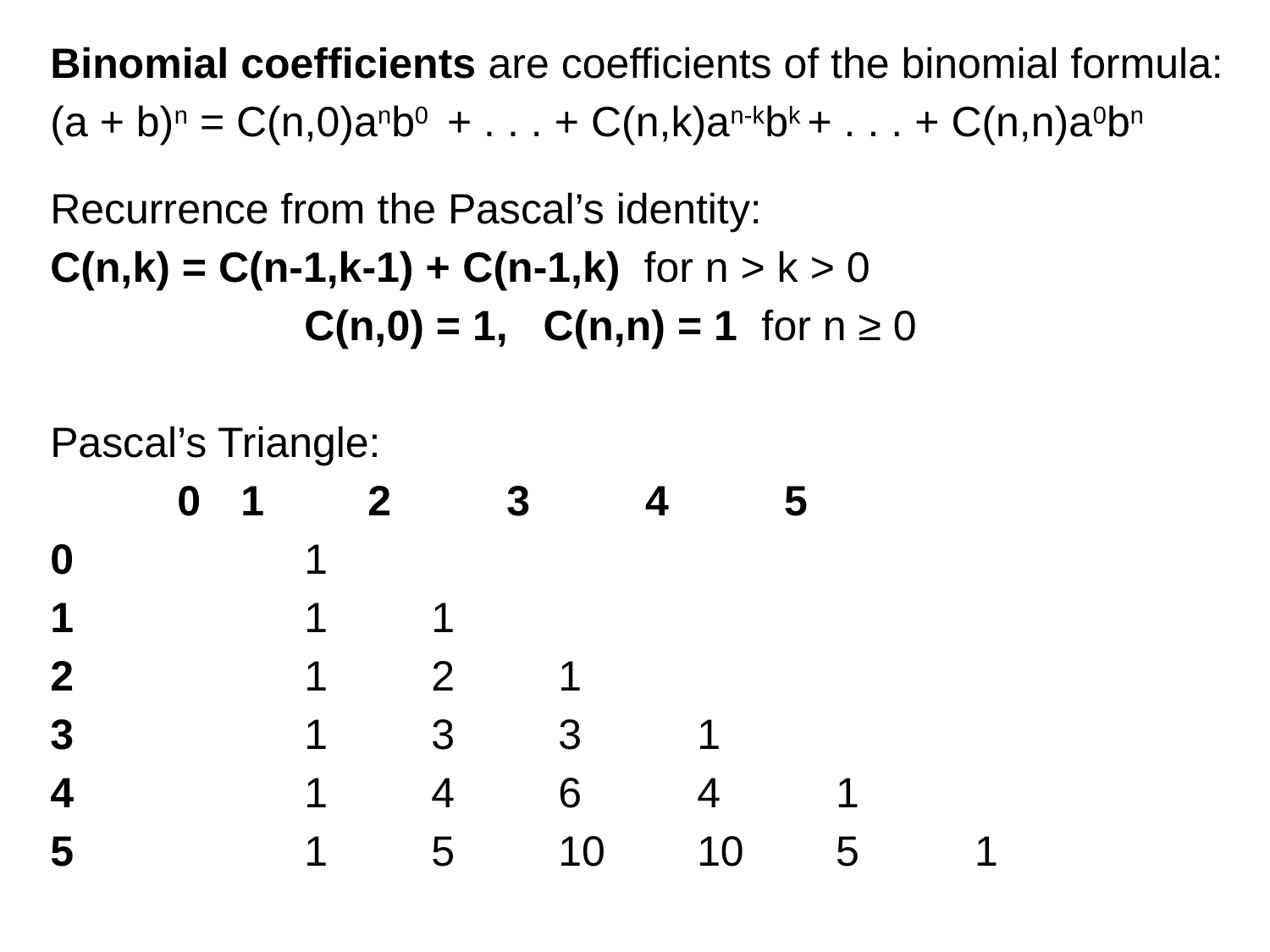

Binomial coefficients are coefficients of the binomial formula:
(a + b)n = C(n,0)anb0  + . . . + C(n,k)an-kbk + . . . + C(n,n)a0bn

Recurrence from the Pascal’s identity:
C(n,k) = C(n-1,k-1) + C(n-1,k)  for n > k > 0
                  	C(n,0) = 1,   C(n,n) = 1  for n ≥ 0

Pascal’s Triangle:
0	1	2	 3	  4	   5
0   		1
1   		1	1
2		1	2	1
3		1	3	3	 1
4		1	4	6	 4	  1
5		1	5	10	 10	  5	   1